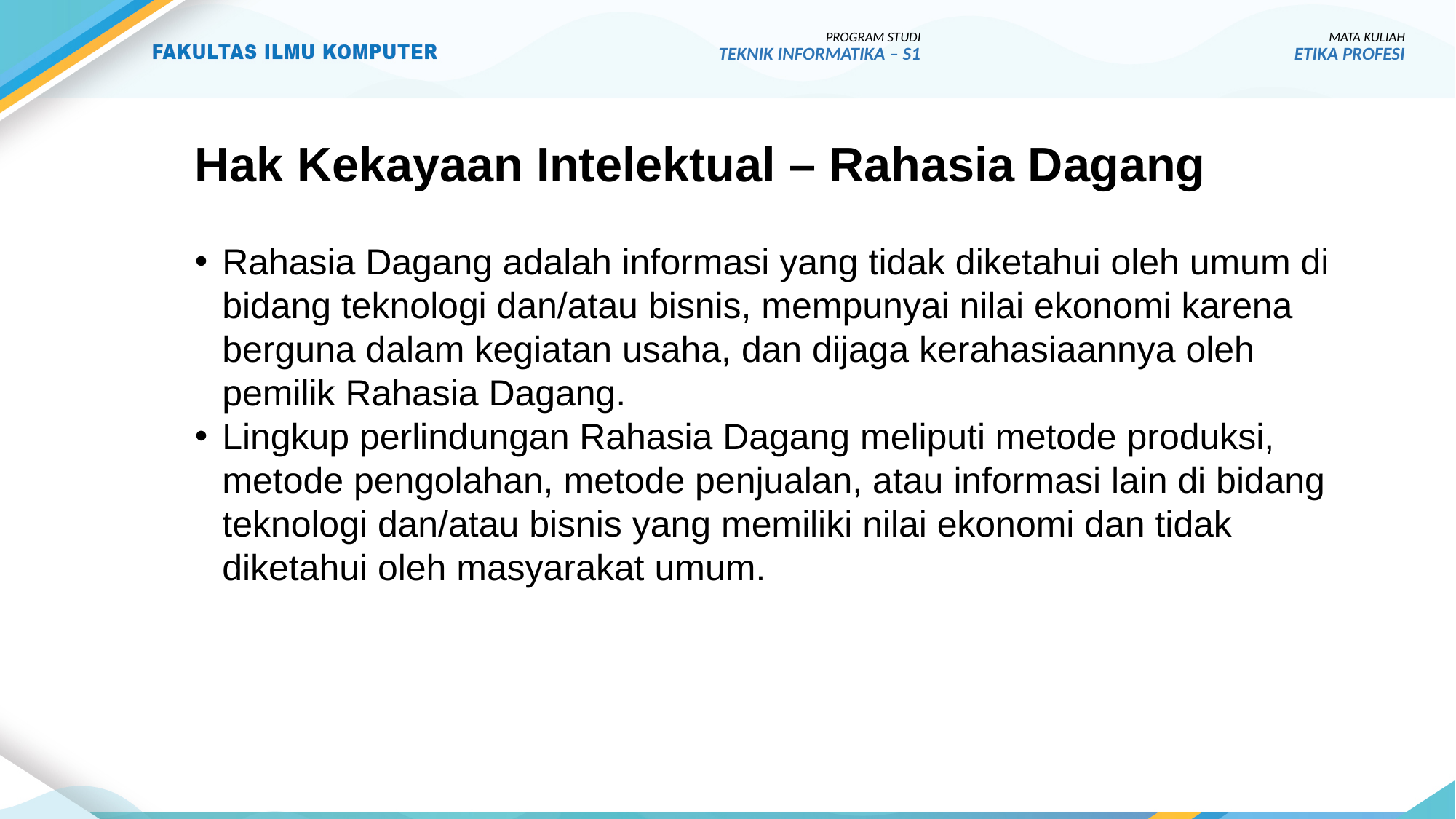

PROGRAM STUDI
TEKNIK INFORMATIKA – S1
MATA KULIAH
ETIKA PROFESI
Hak Kekayaan Intelektual – Rahasia Dagang
Rahasia Dagang adalah informasi yang tidak diketahui oleh umum di bidang teknologi dan/atau bisnis, mempunyai nilai ekonomi karena berguna dalam kegiatan usaha, dan dijaga kerahasiaannya oleh pemilik Rahasia Dagang.
Lingkup perlindungan Rahasia Dagang meliputi metode produksi, metode pengolahan, metode penjualan, atau informasi lain di bidang teknologi dan/atau bisnis yang memiliki nilai ekonomi dan tidak diketahui oleh masyarakat umum.